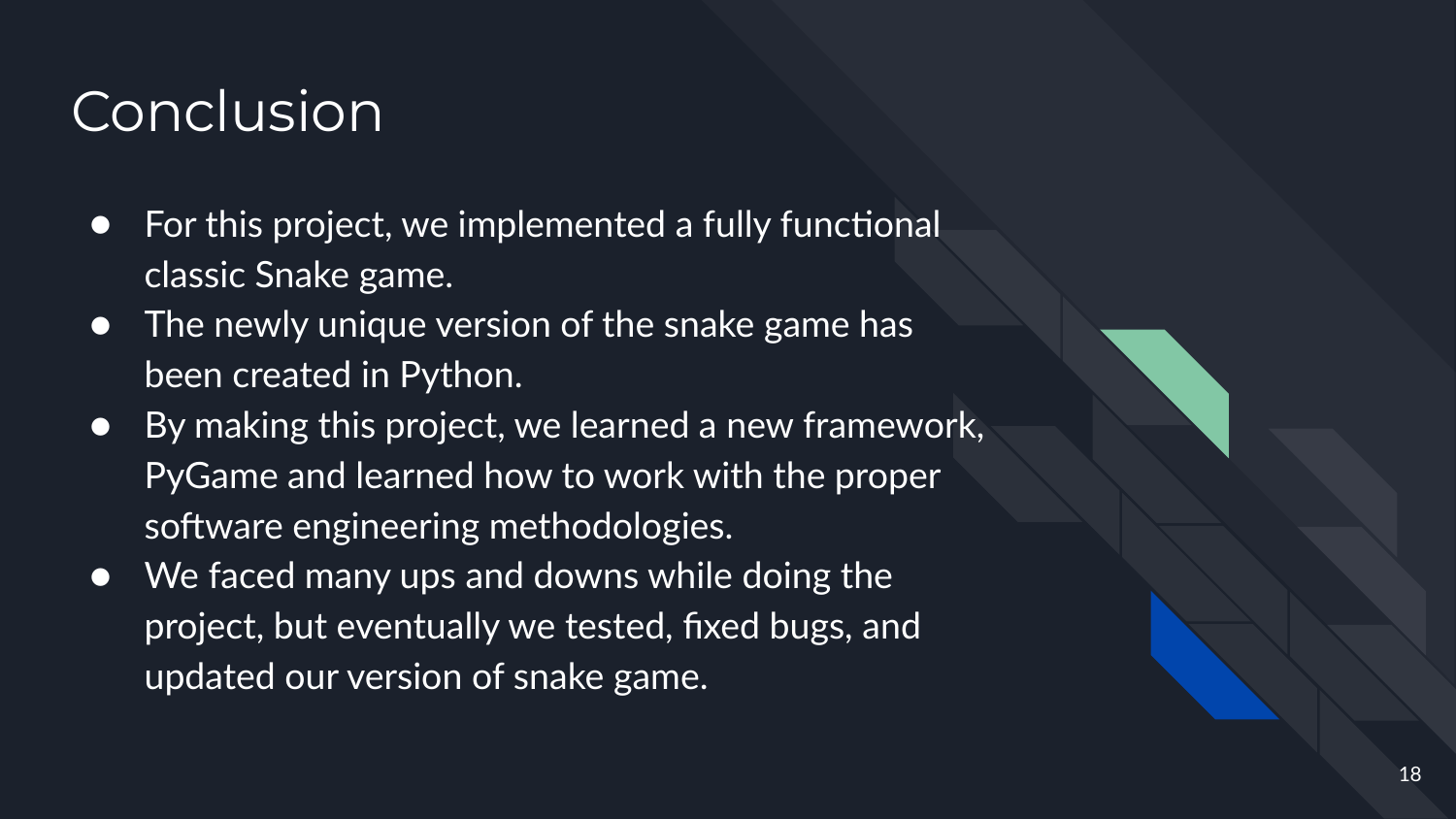

# Conclusion
For this project, we implemented a fully functional classic Snake game.
The newly unique version of the snake game has been created in Python.
By making this project, we learned a new framework, PyGame and learned how to work with the proper software engineering methodologies.
We faced many ups and downs while doing the project, but eventually we tested, fixed bugs, and updated our version of snake game.

18